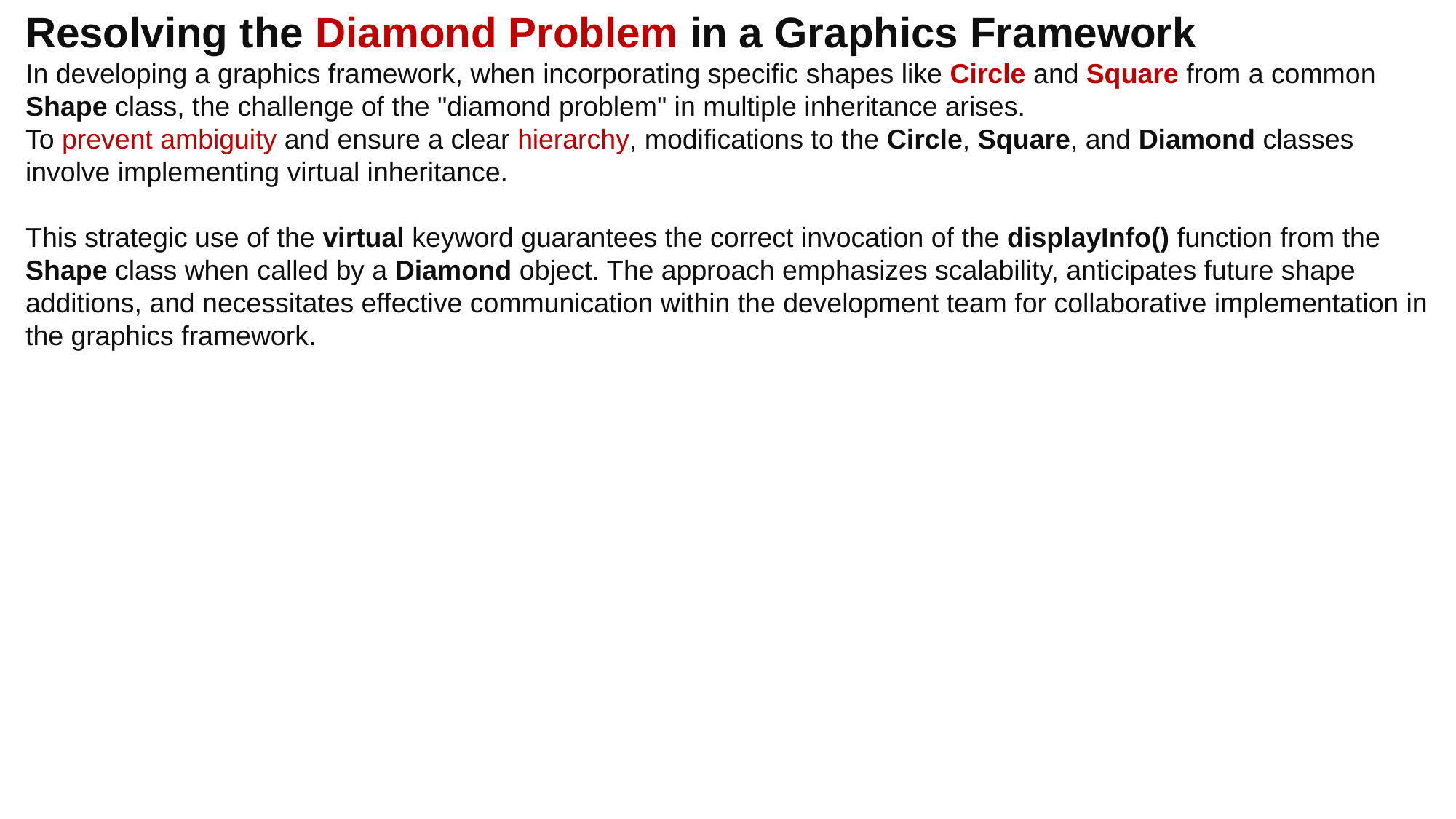

Resolving the Diamond Problem in a Graphics Framework
In developing a graphics framework, when incorporating specific shapes like Circle and Square from a common Shape class, the challenge of the "diamond problem" in multiple inheritance arises.
To prevent ambiguity and ensure a clear hierarchy, modifications to the Circle, Square, and Diamond classes involve implementing virtual inheritance.

This strategic use of the virtual keyword guarantees the correct invocation of the displayInfo() function from the Shape class when called by a Diamond object. The approach emphasizes scalability, anticipates future shape additions, and necessitates effective communication within the development team for collaborative implementation in the graphics framework.